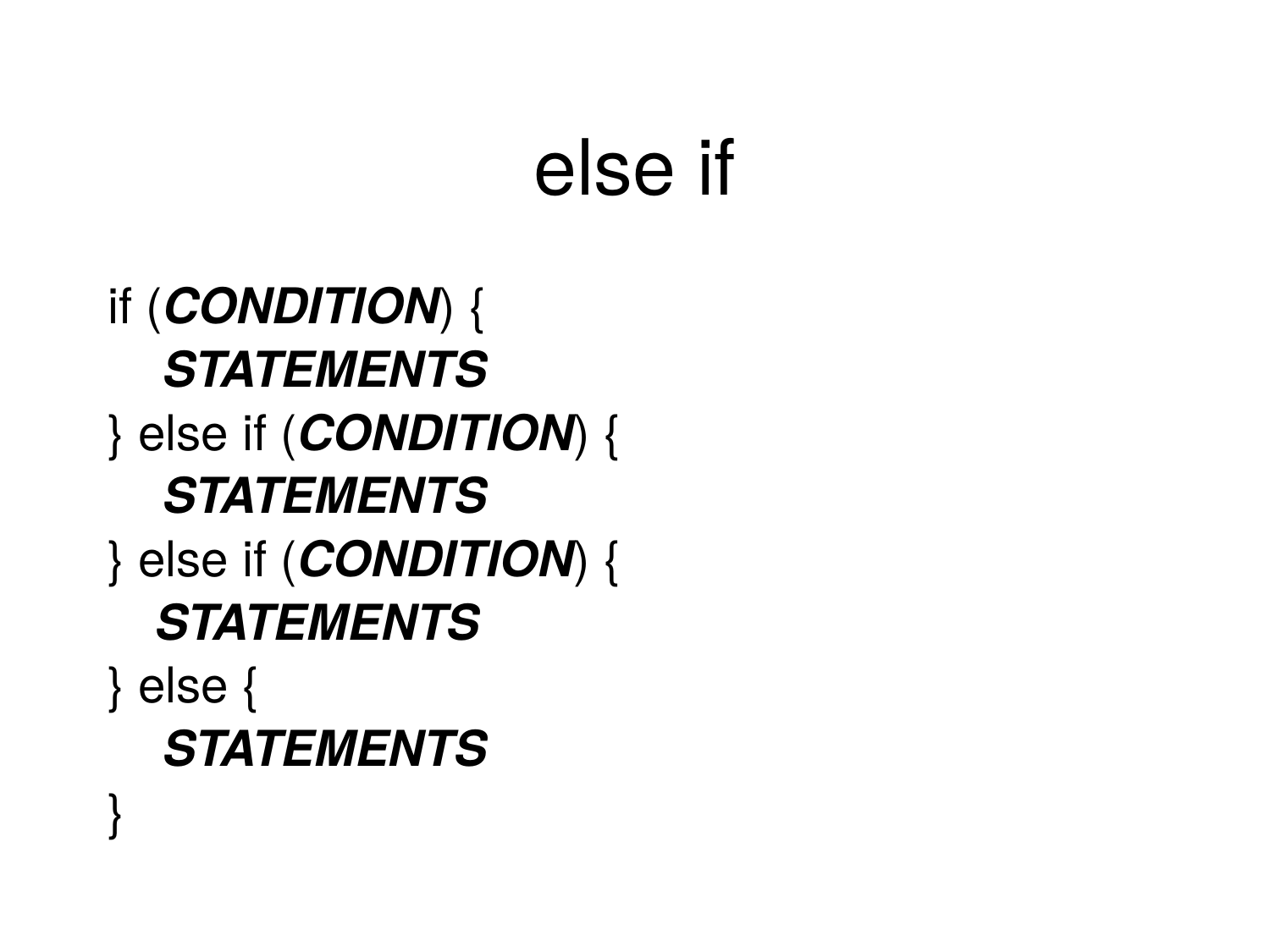

# else if
if (CONDITION) {
    STATEMENTS
} else if (CONDITION) {
    STATEMENTS
} else if (CONDITION) {
	STATEMENTS
} else {
    STATEMENTS
}